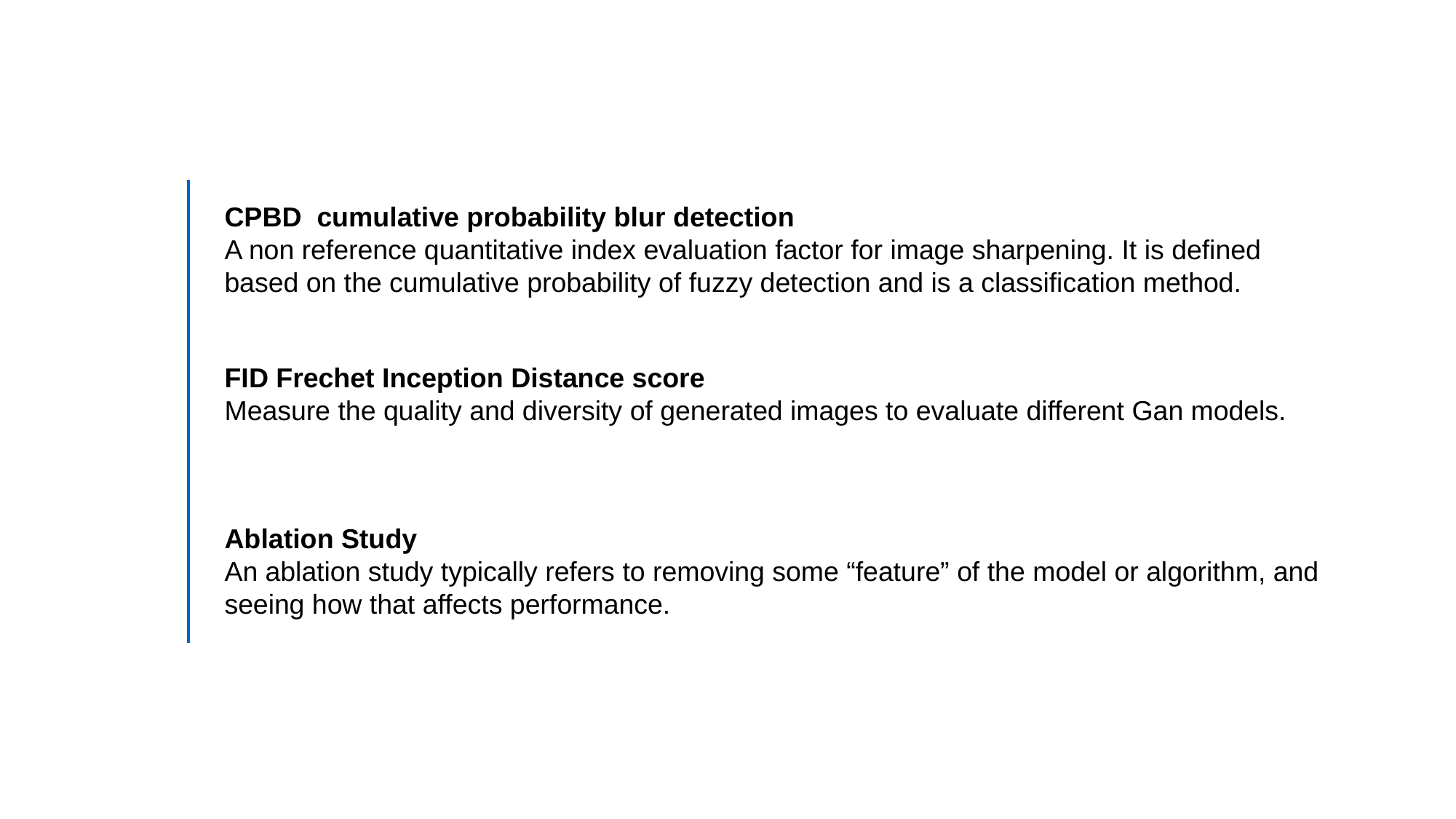

CPBD  cumulative probability blur detection
A non reference quantitative index evaluation factor for image sharpening. It is defined based on the cumulative probability of fuzzy detection and is a classification method.
FID Frechet Inception Distance score
Measure the quality and diversity of generated images to evaluate different Gan models.
Ablation Study
An ablation study typically refers to removing some “feature” of the model or algorithm, and seeing how that affects performance.